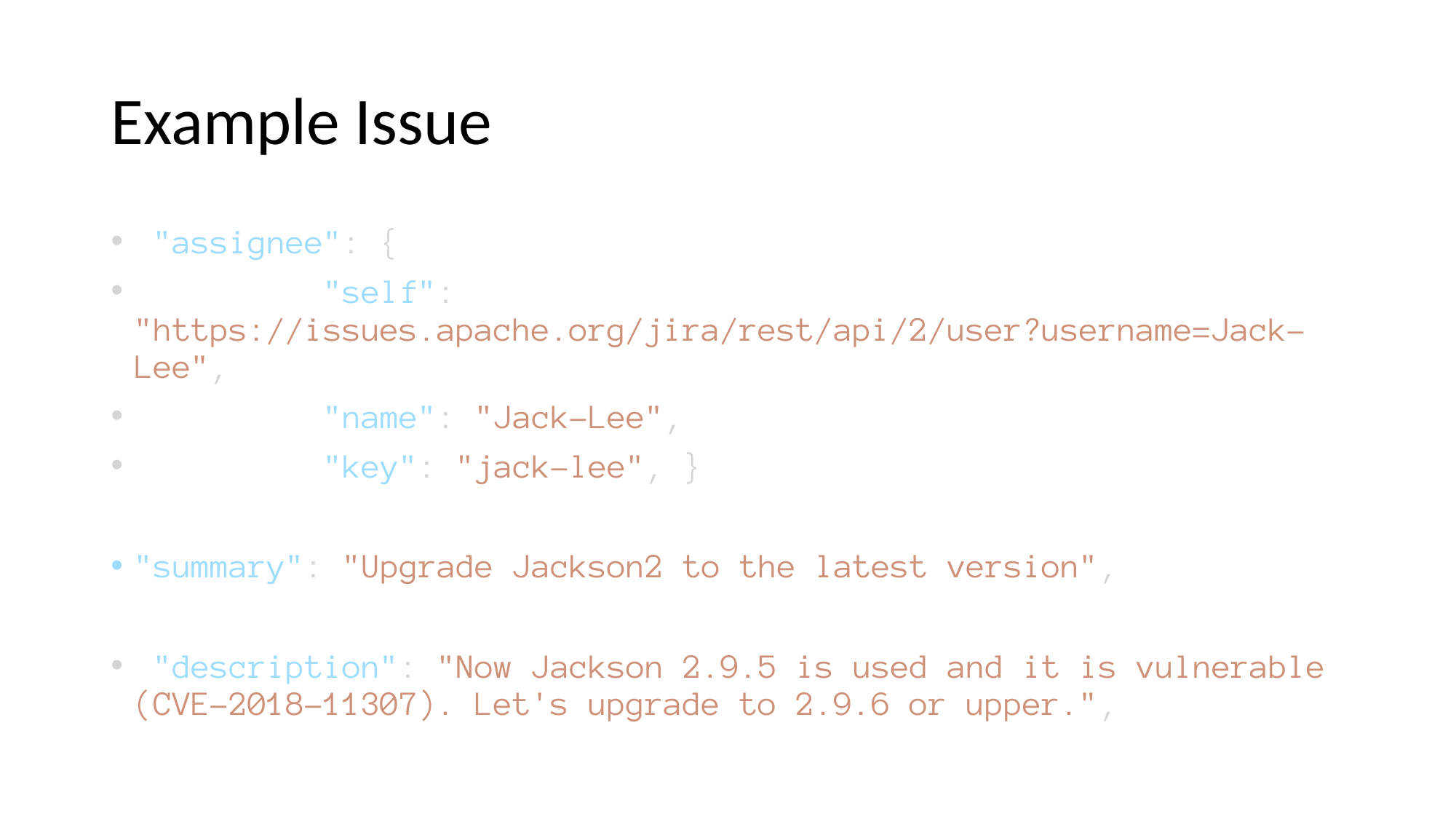

# Example Issue
 "assignee": {
          "self": "https://issues.apache.org/jira/rest/api/2/user?username=Jack-Lee",
          "name": "Jack-Lee",
          "key": "jack-lee", }

"summary": "Upgrade Jackson2 to the latest version",

 "description": "Now Jackson 2.9.5 is used and it is vulnerable (CVE-2018-11307). Let's upgrade to 2.9.6 or upper.",